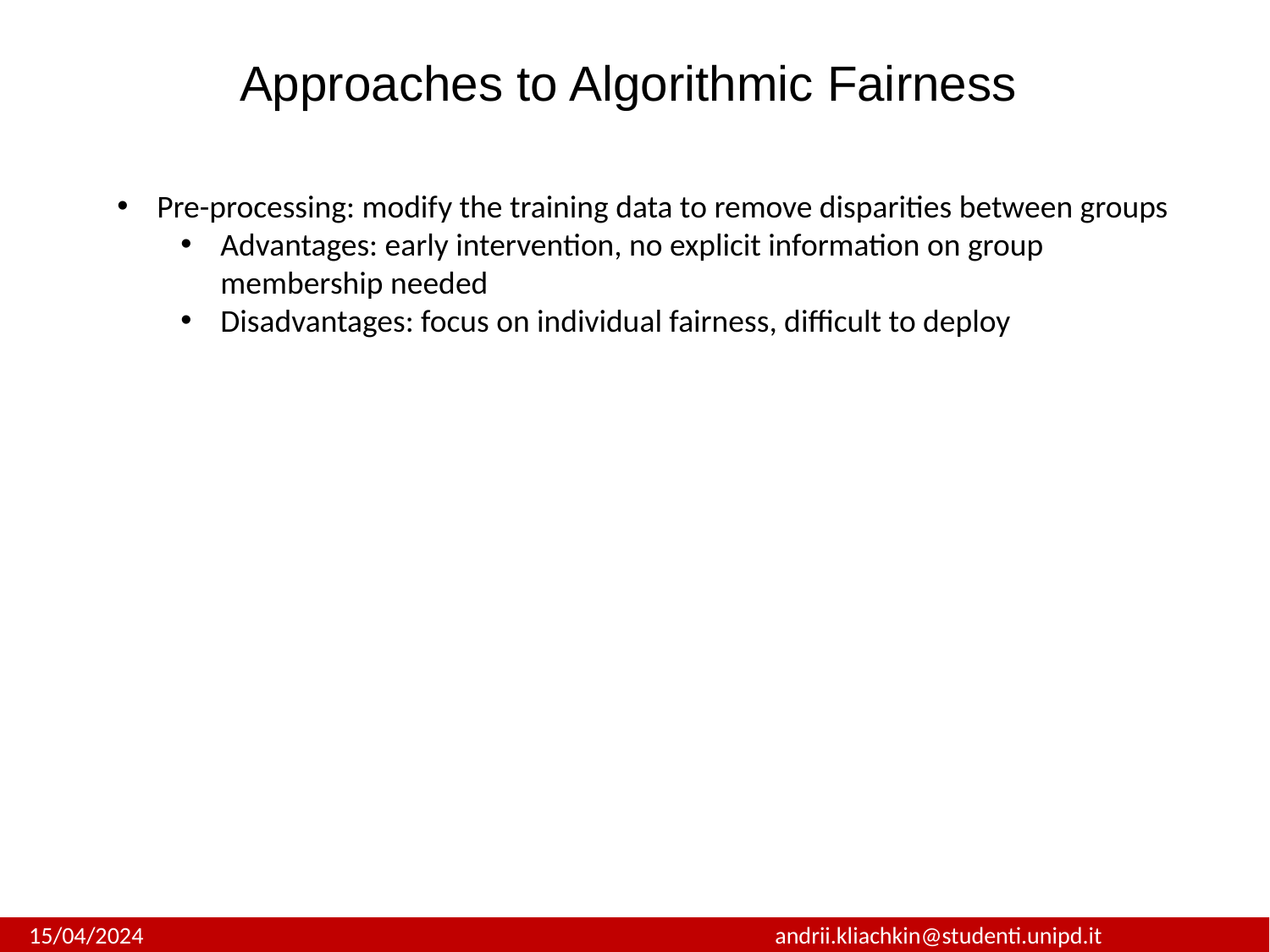

Approaches to Algorithmic Fairness
Pre-processing: modify the training data to remove disparities between groups
Advantages: early intervention, no explicit information on group membership needed
Disadvantages: focus on individual fairness, difficult to deploy
   15/04/2024			          		andrii.kliachkin@studenti.unipd.it				   			 2